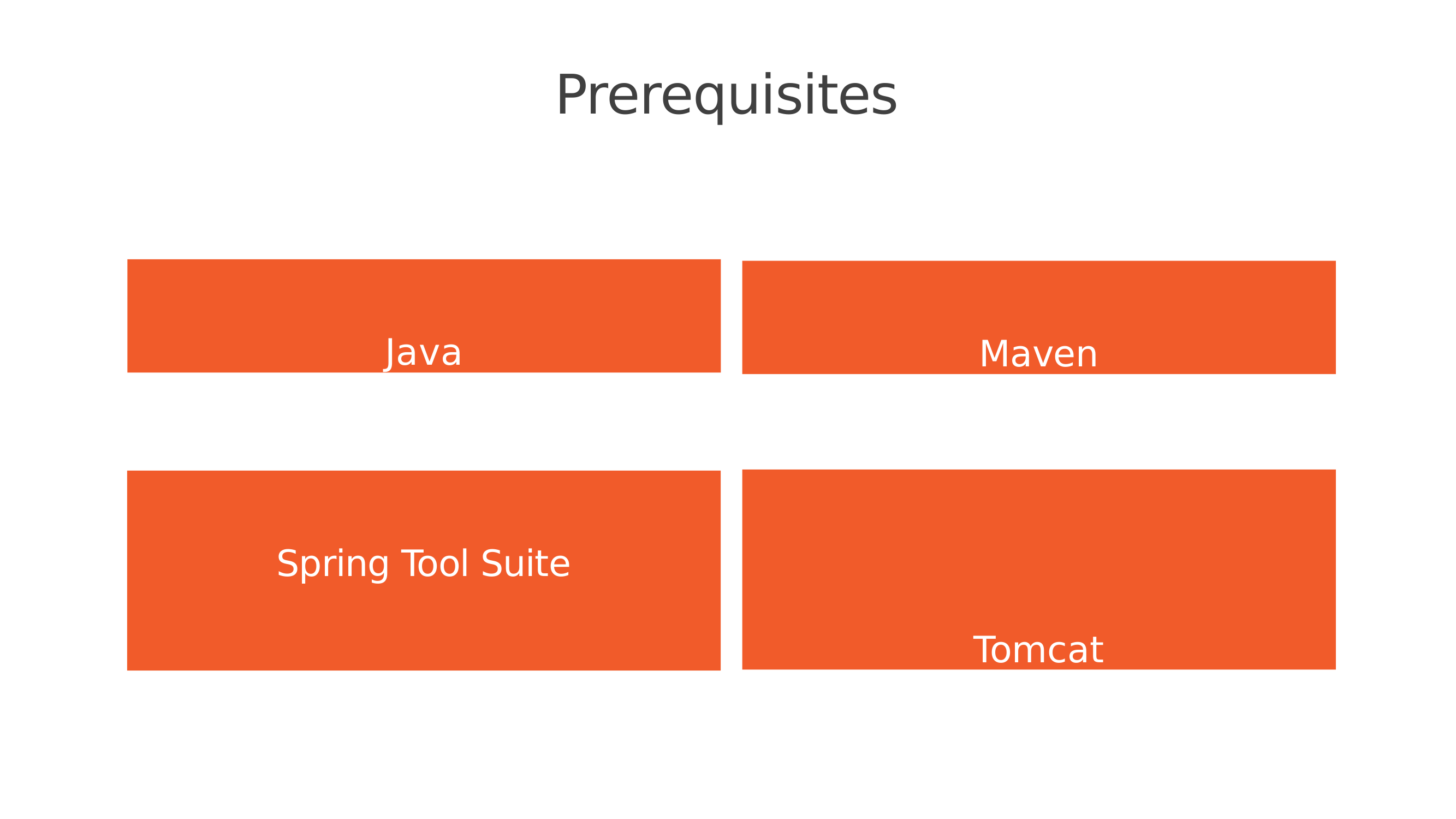

# Prerequisites

Java

Maven

Spring Tool Suite

Tomcat
3